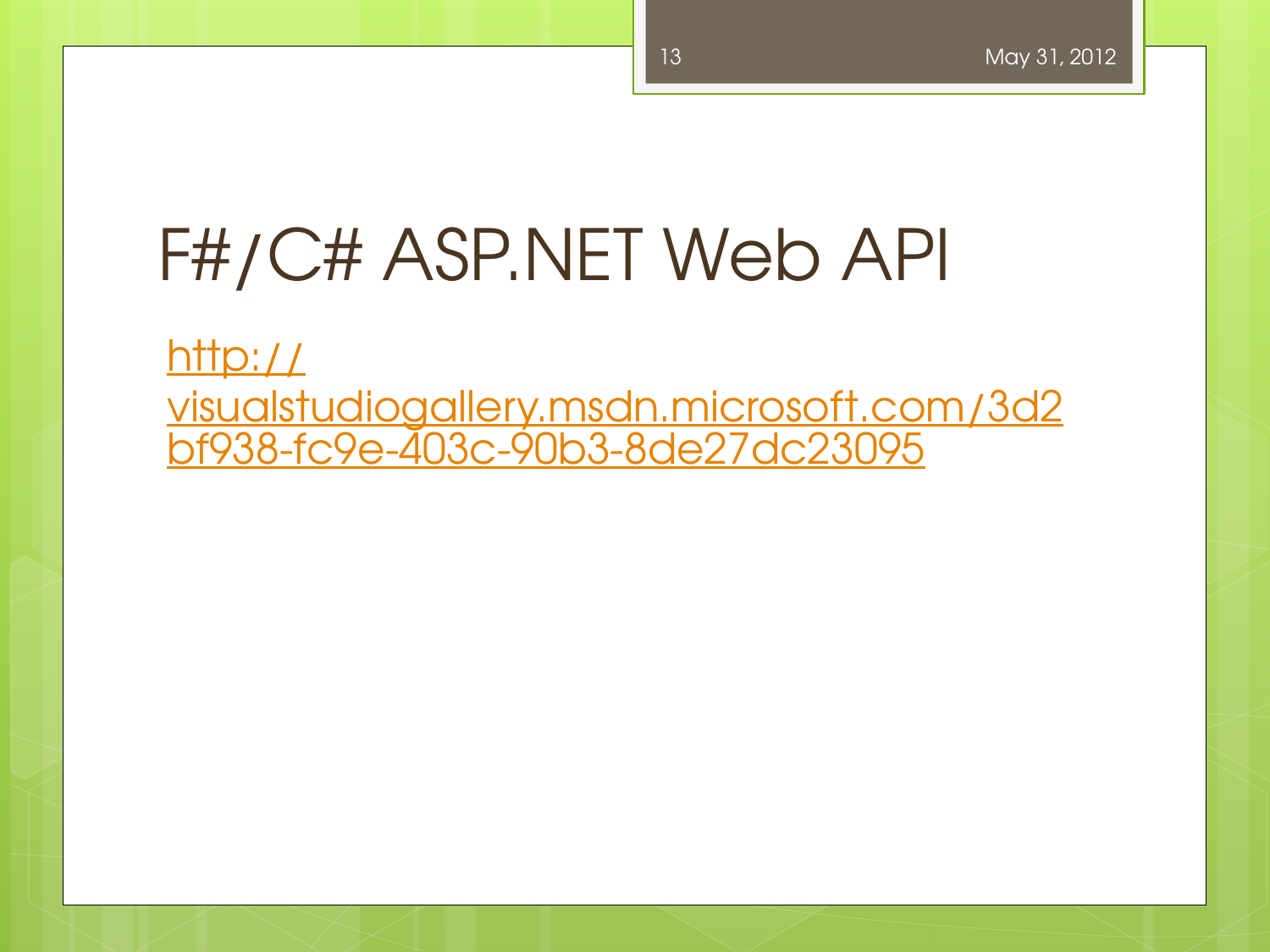

13
May 31, 2012
# F#/C# ASP.NET Web API
http://visualstudiogallery.msdn.microsoft.com/3d2bf938-fc9e-403c-90b3-8de27dc23095